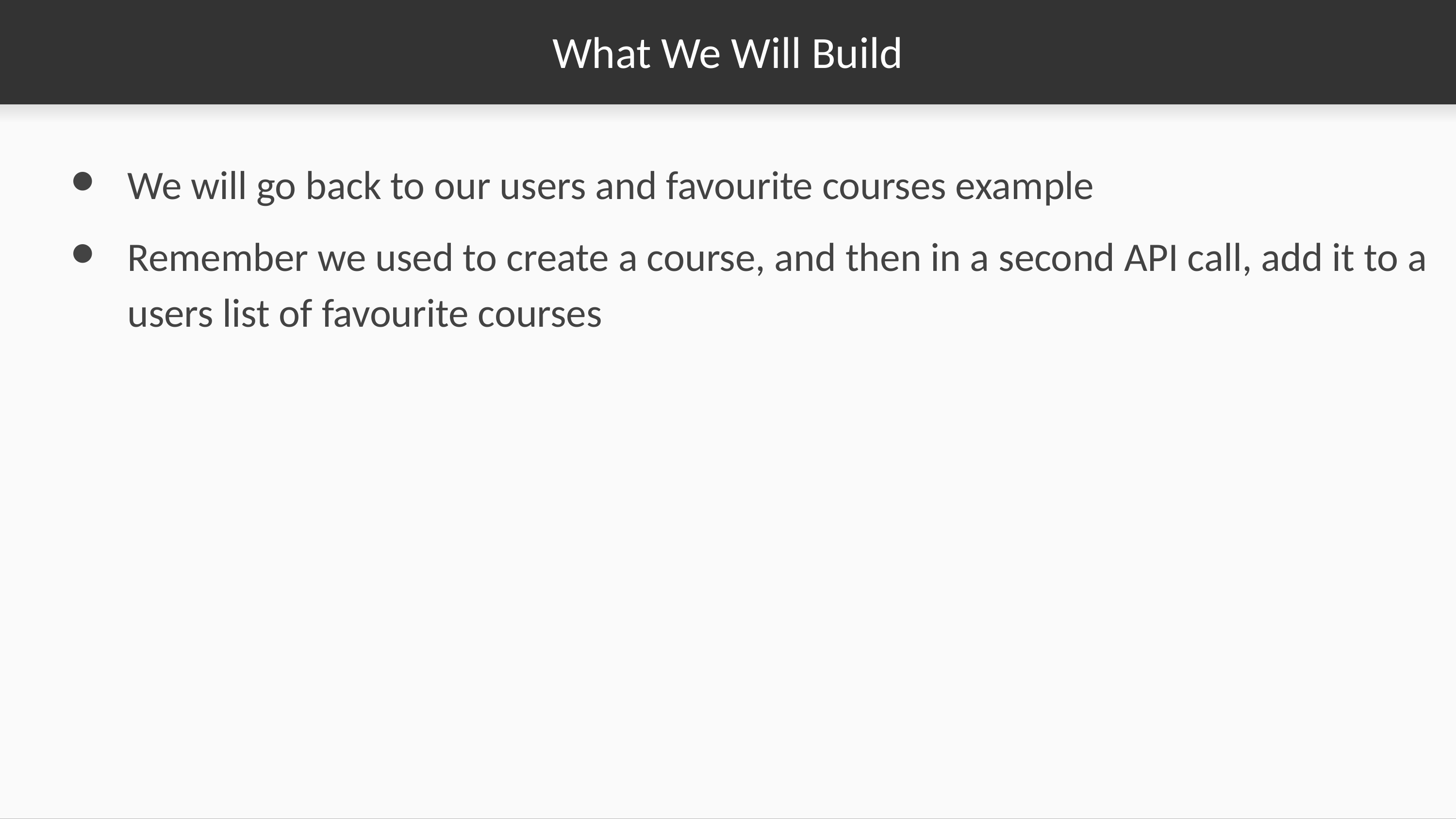

# What We Will Build
We will go back to our users and favourite courses example
Remember we used to create a course, and then in a second API call, add it to a users list of favourite courses